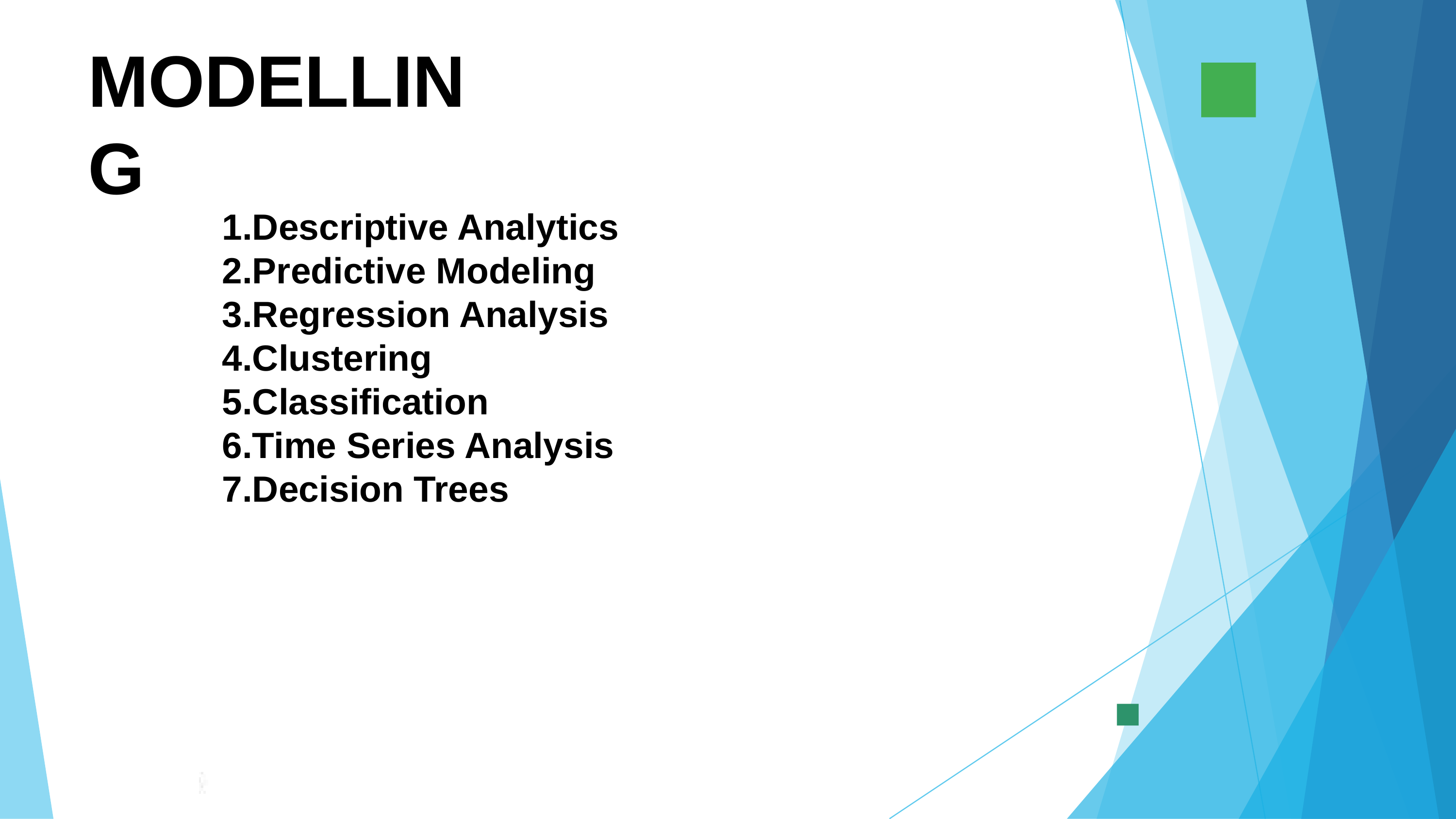

MODELLING

Descriptive Analytics
Predictive Modeling
Regression Analysis
Clustering
Classification
Time Series Analysis
Decision Trees